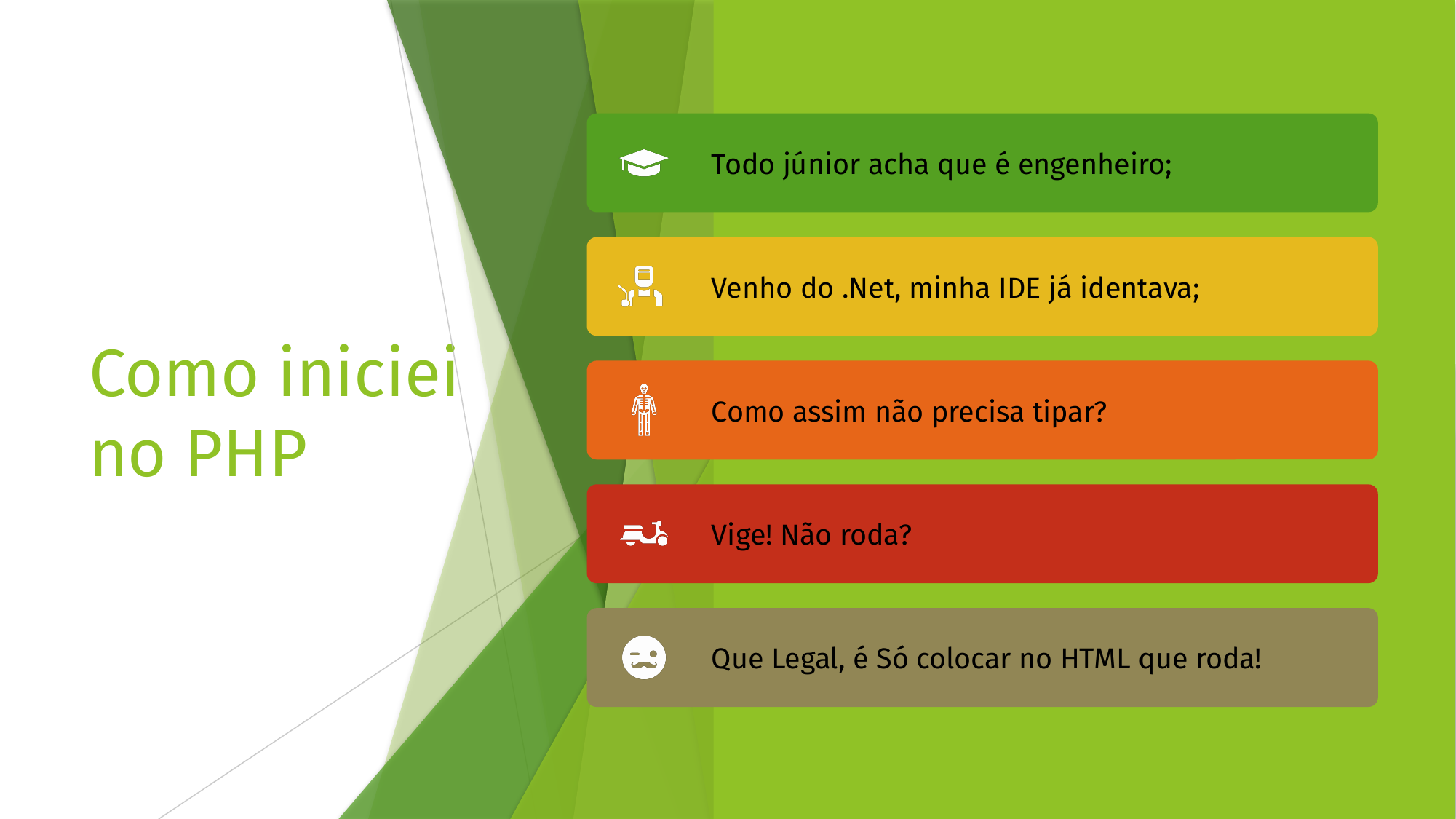

Todo júnior acha que é engenheiro;
Venho do .Net, minha IDE já identava;
Como assim não precisa tipar?
Vige! Não roda?
Que Legal, é Só colocar no HTML que roda!
# Como iniciei no PHP